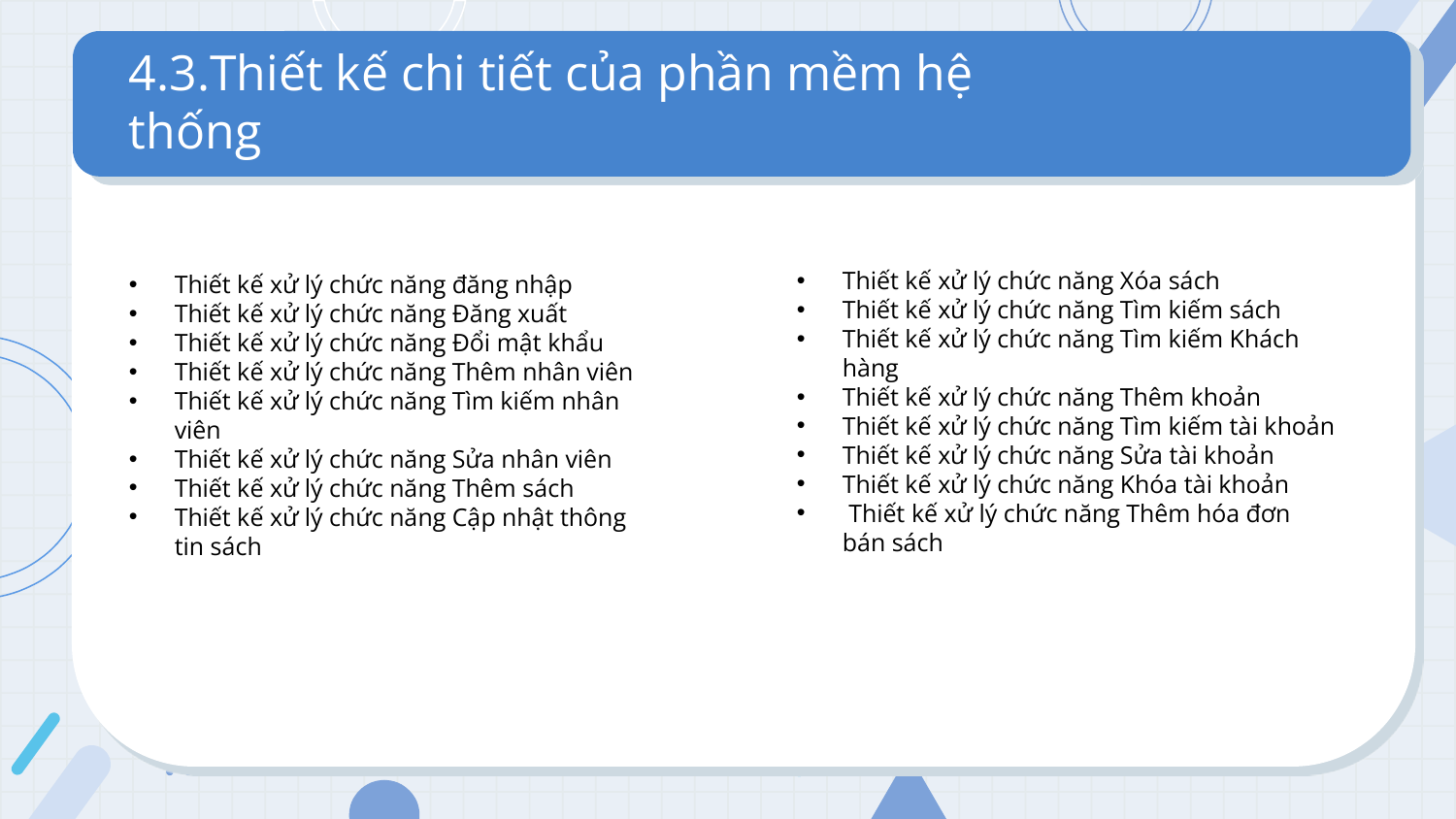

4.3.Thiết kế chi tiết của phần mềm hệ thống
Thiết kế xử lý chức năng Xóa sách
Thiết kế xử lý chức năng Tìm kiếm sách
Thiết kế xử lý chức năng Tìm kiếm Khách hàng
Thiết kế xử lý chức năng Thêm khoản
Thiết kế xử lý chức năng Tìm kiếm tài khoản
Thiết kế xử lý chức năng Sửa tài khoản
Thiết kế xử lý chức năng Khóa tài khoản
 Thiết kế xử lý chức năng Thêm hóa đơn bán sách
Thiết kế xử lý chức năng đăng nhập
Thiết kế xử lý chức năng Đăng xuất
Thiết kế xử lý chức năng Đổi mật khẩu
Thiết kế xử lý chức năng Thêm nhân viên
Thiết kế xử lý chức năng Tìm kiếm nhân viên
Thiết kế xử lý chức năng Sửa nhân viên
Thiết kế xử lý chức năng Thêm sách
Thiết kế xử lý chức năng Cập nhật thông tin sách